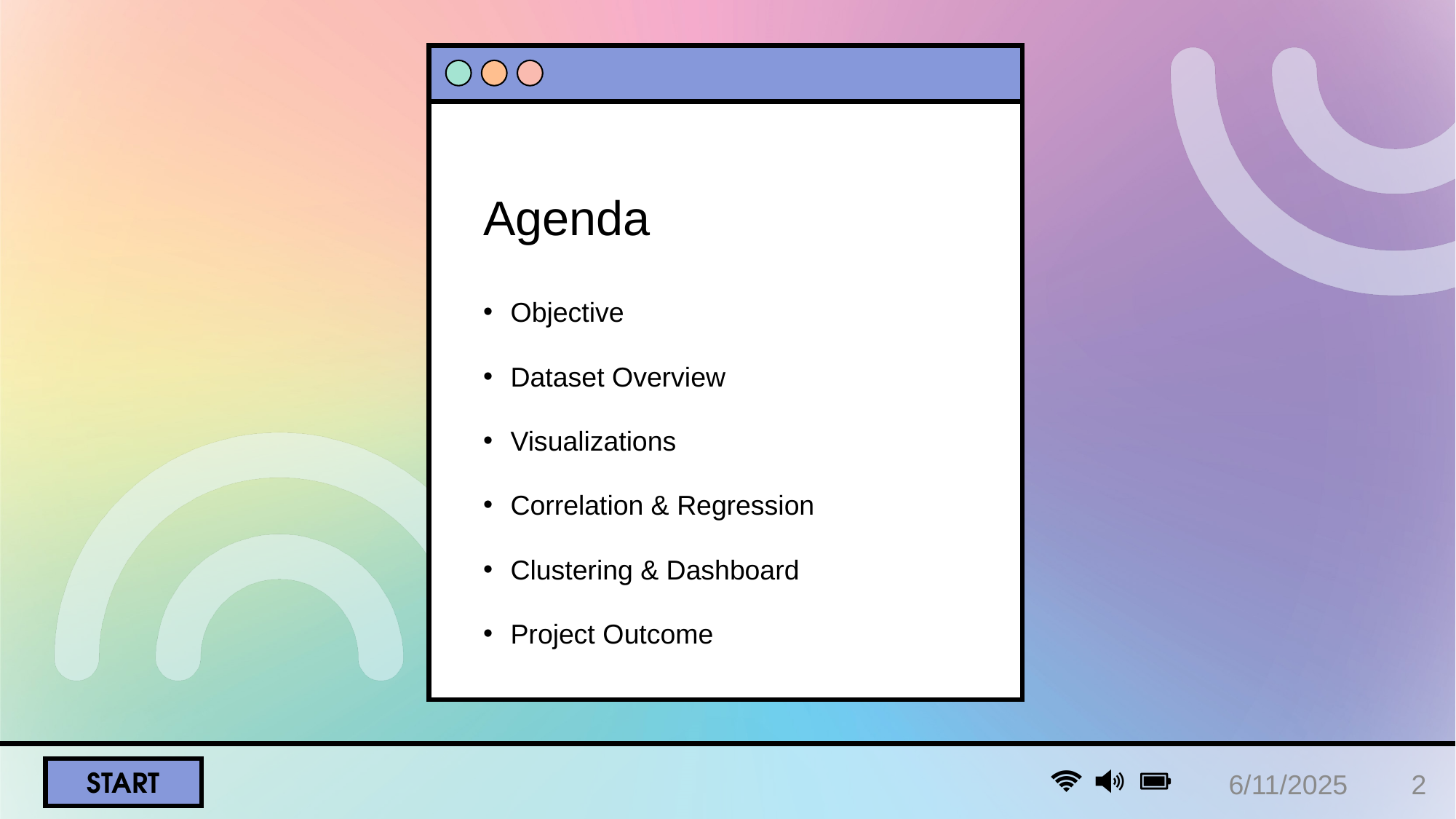

# Agenda
Objective
Dataset Overview
Visualizations
Correlation & Regression
Clustering & Dashboard
Project Outcome

6/11/2025
2